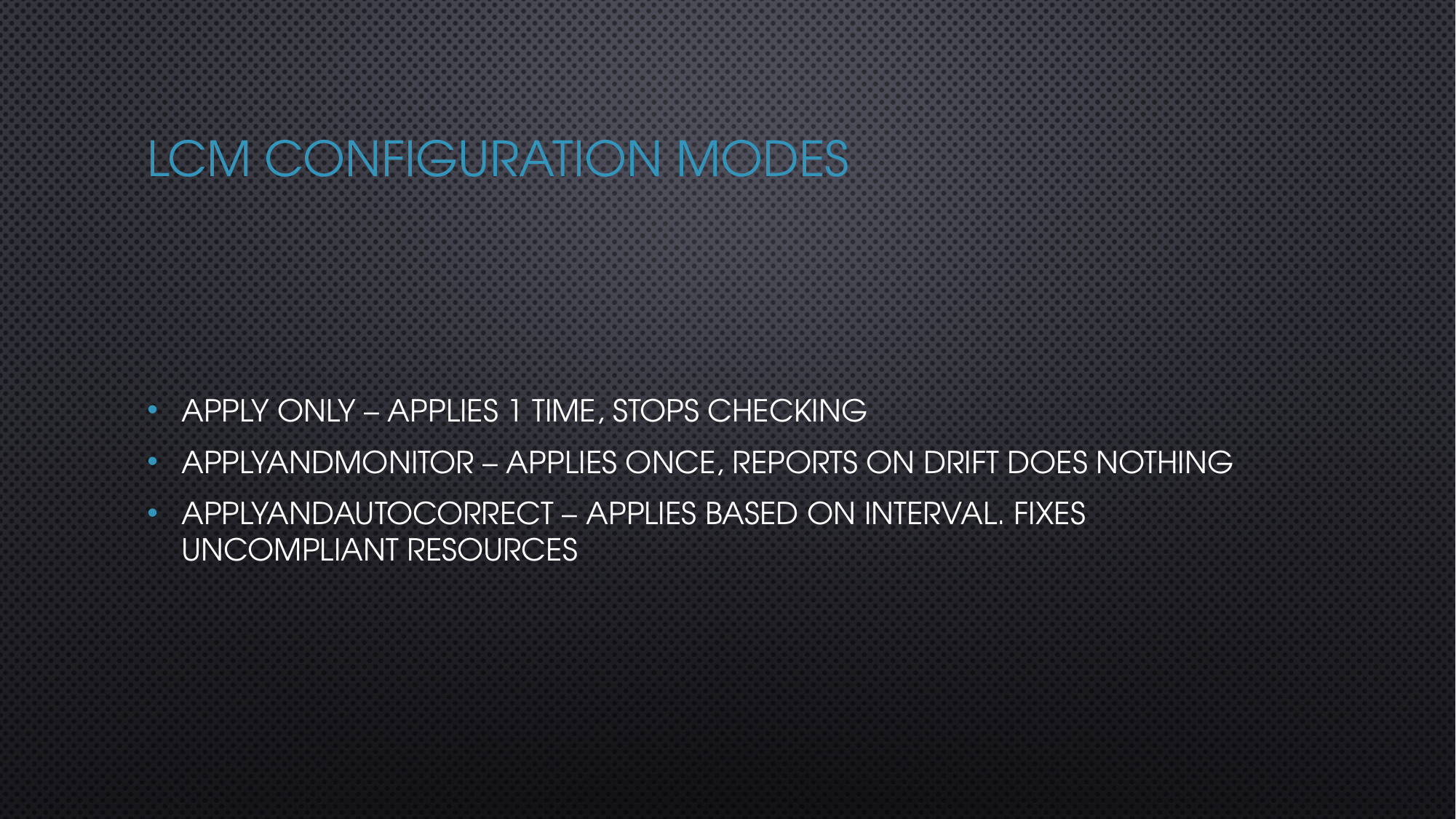

# LCM Configuration Modes
Apply only – Applies 1 time, stops checking
ApplyAndMonitor – Applies once, reports on drift does nothing
ApplyAndAutoCorrect – Applies based on interval. Fixes uncompliant resources